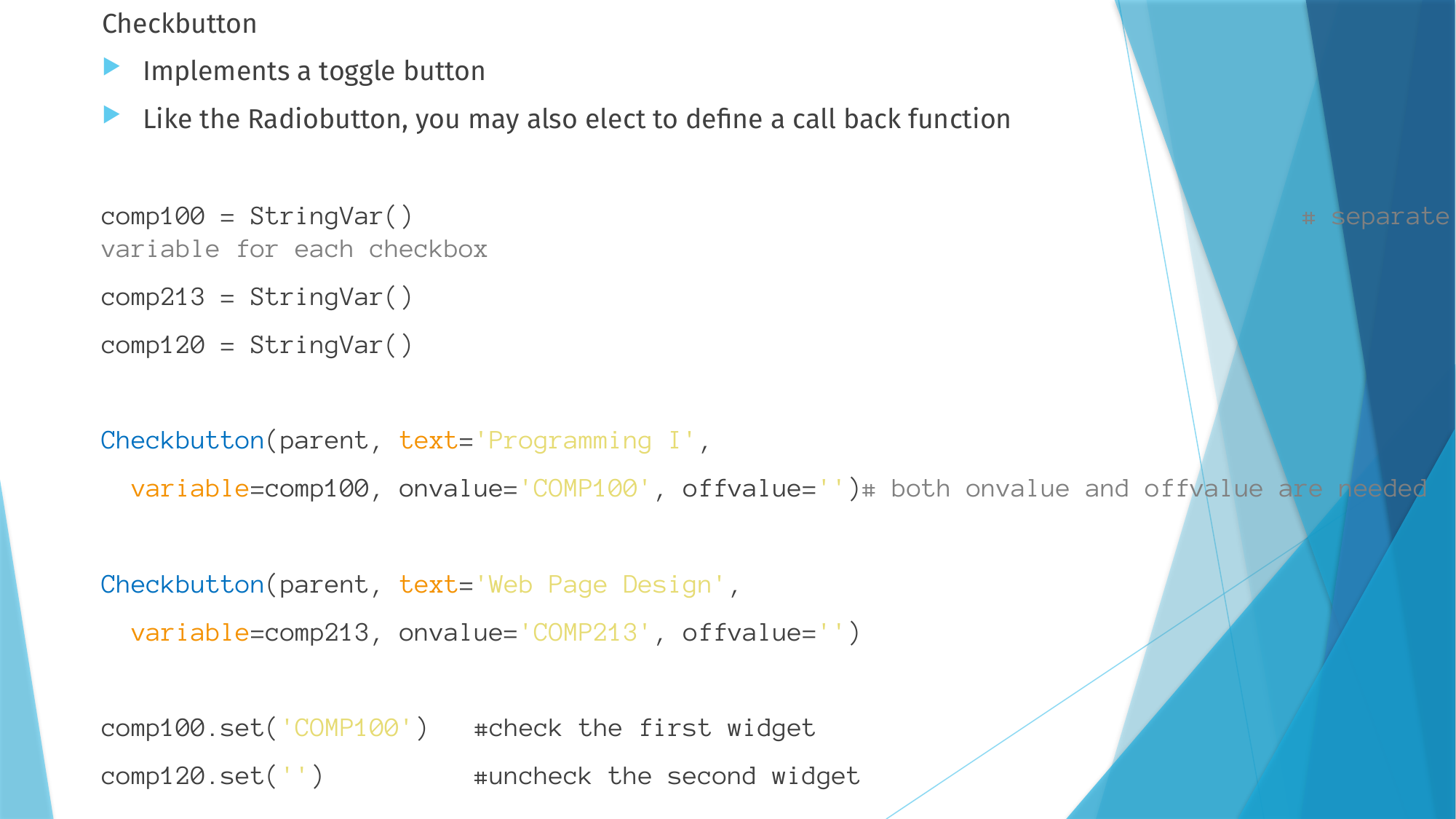

Checkbutton
Implements a toggle button
Like the Radiobutton, you may also elect to define a call back function

comp100 = StringVar() 								# separate variable for each checkbox
comp213 = StringVar()
comp120 = StringVar()

Checkbutton(parent, text='Programming I',
  variable=comp100, onvalue='COMP100', offvalue='')# both onvalue and offvalue are needed

Checkbutton(parent, text='Web Page Design',
  variable=comp213, onvalue='COMP213', offvalue='')

comp100.set('COMP100')   #check the first widget
comp120.set('')          #uncheck the second widget